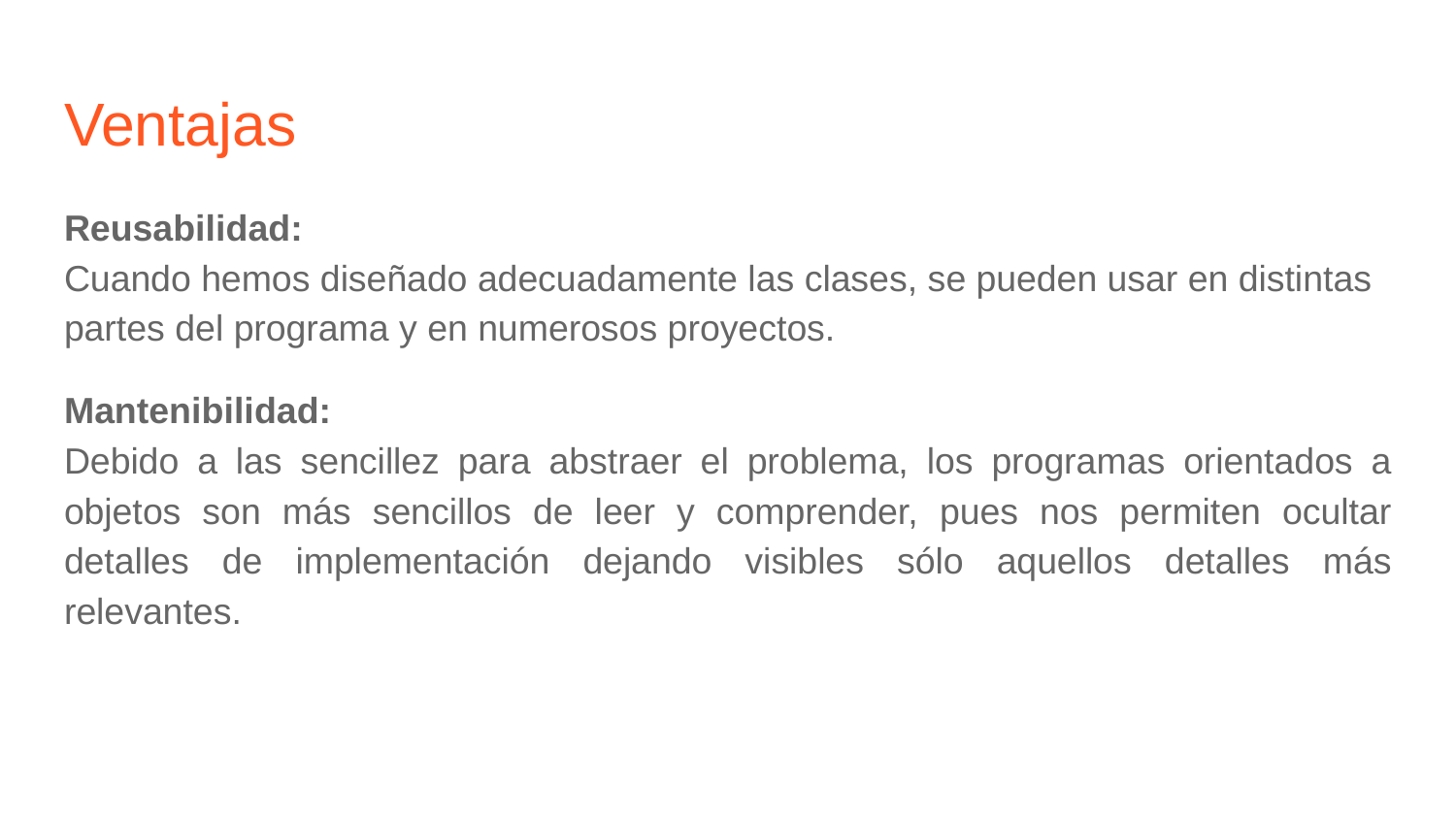

# Ventajas
Reusabilidad:
Cuando hemos diseñado adecuadamente las clases, se pueden usar en distintas partes del programa y en numerosos proyectos.
Mantenibilidad:
Debido a las sencillez para abstraer el problema, los programas orientados a objetos son más sencillos de leer y comprender, pues nos permiten ocultar detalles de implementación dejando visibles sólo aquellos detalles más relevantes.